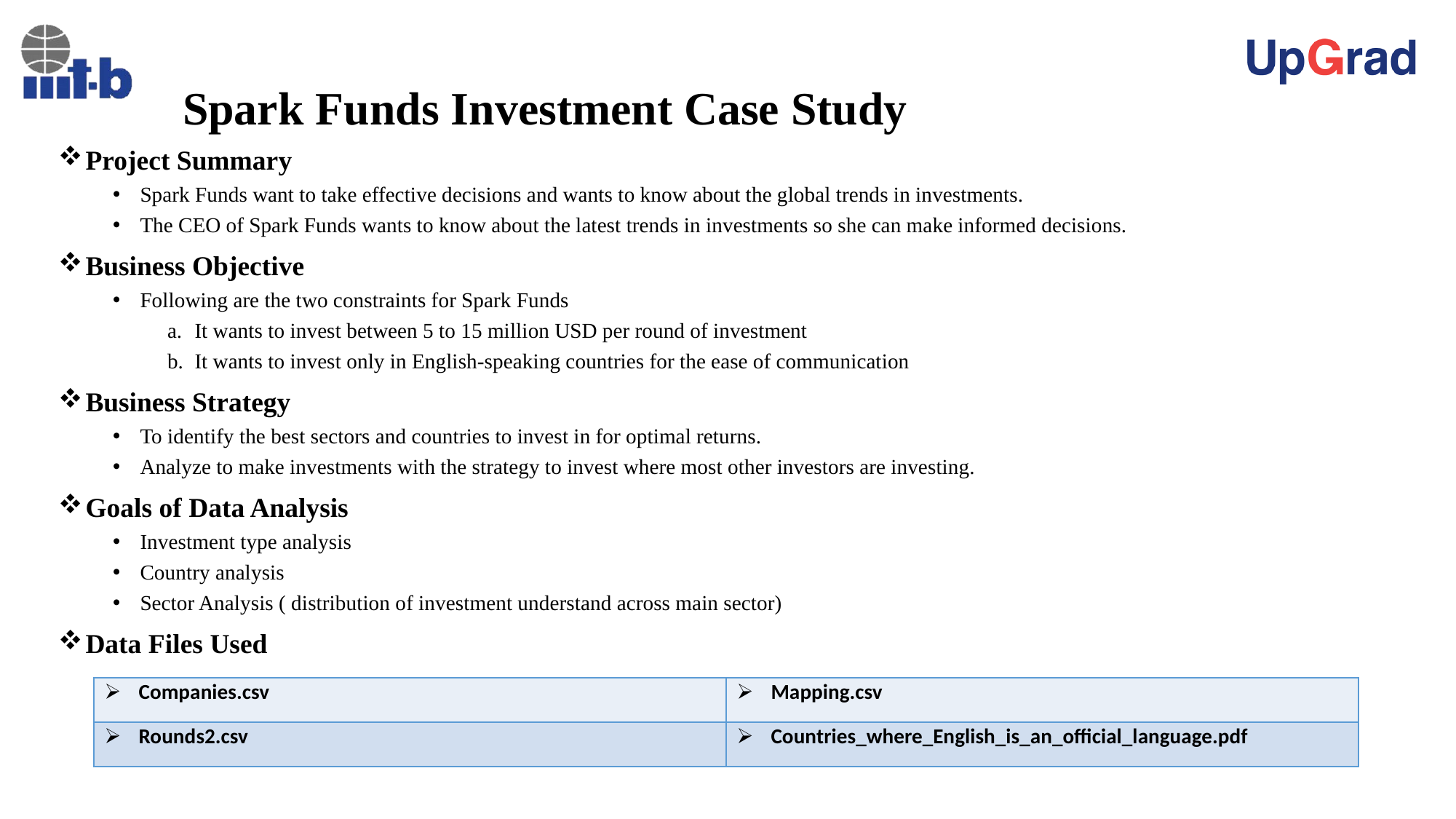

# Spark Funds Investment Case Study
Project Summary
Spark Funds want to take effective decisions and wants to know about the global trends in investments.
The CEO of Spark Funds wants to know about the latest trends in investments so she can make informed decisions.
Business Objective
Following are the two constraints for Spark Funds
It wants to invest between 5 to 15 million USD per round of investment
It wants to invest only in English-speaking countries for the ease of communication
Business Strategy
To identify the best sectors and countries to invest in for optimal returns.
Analyze to make investments with the strategy to invest where most other investors are investing.
Goals of Data Analysis
Investment type analysis
Country analysis
Sector Analysis ( distribution of investment understand across main sector)
Data Files Used

| Companies.csv | Mapping.csv |
| --- | --- |
| Rounds2.csv | Countries\_where\_English\_is\_an\_official\_language.pdf |